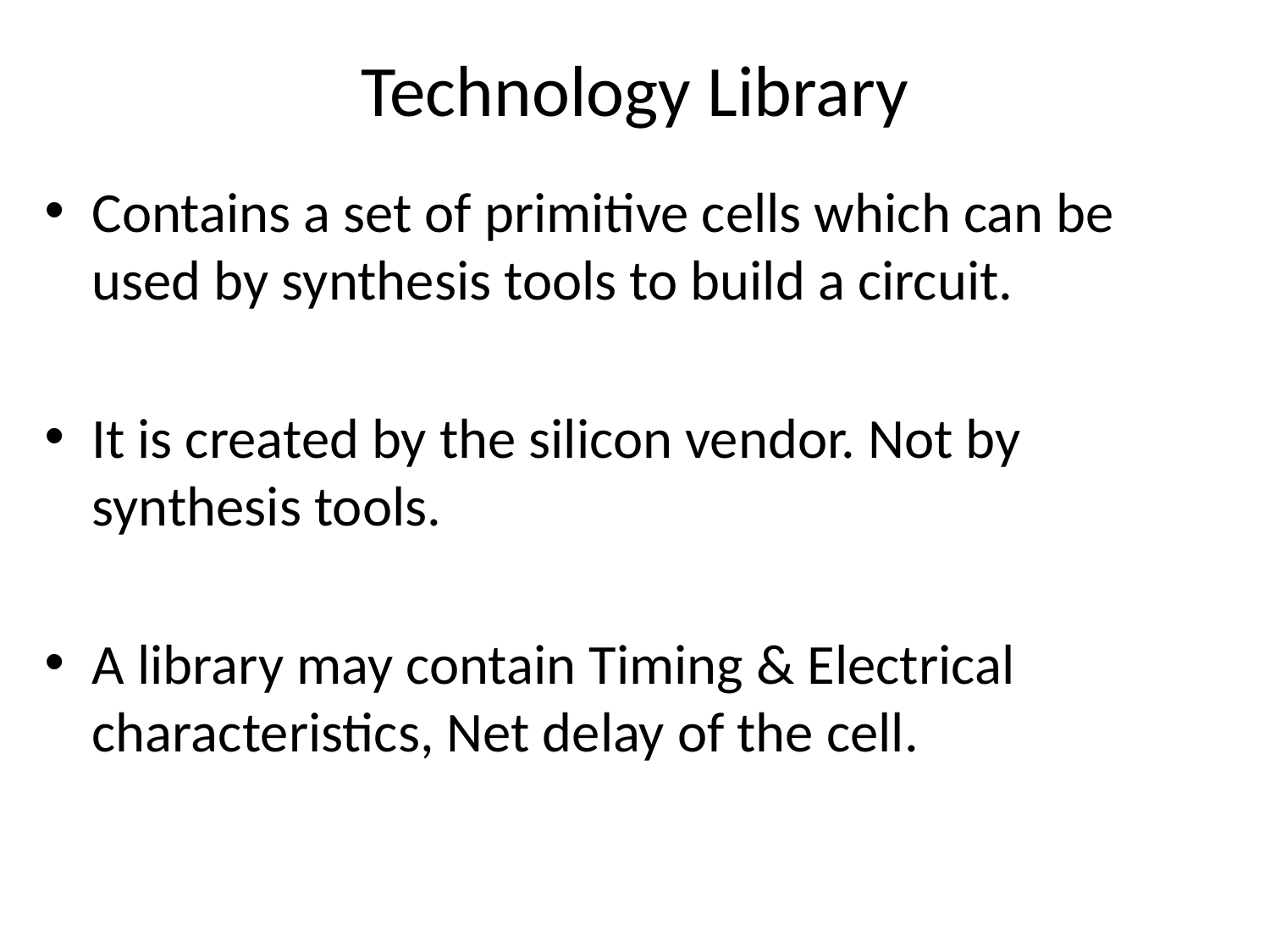

# Technology Library
Contains a set of primitive cells which can be used by synthesis tools to build a circuit.

It is created by the silicon vendor. Not by synthesis tools.

A library may contain Timing & Electrical characteristics, Net delay of the cell.